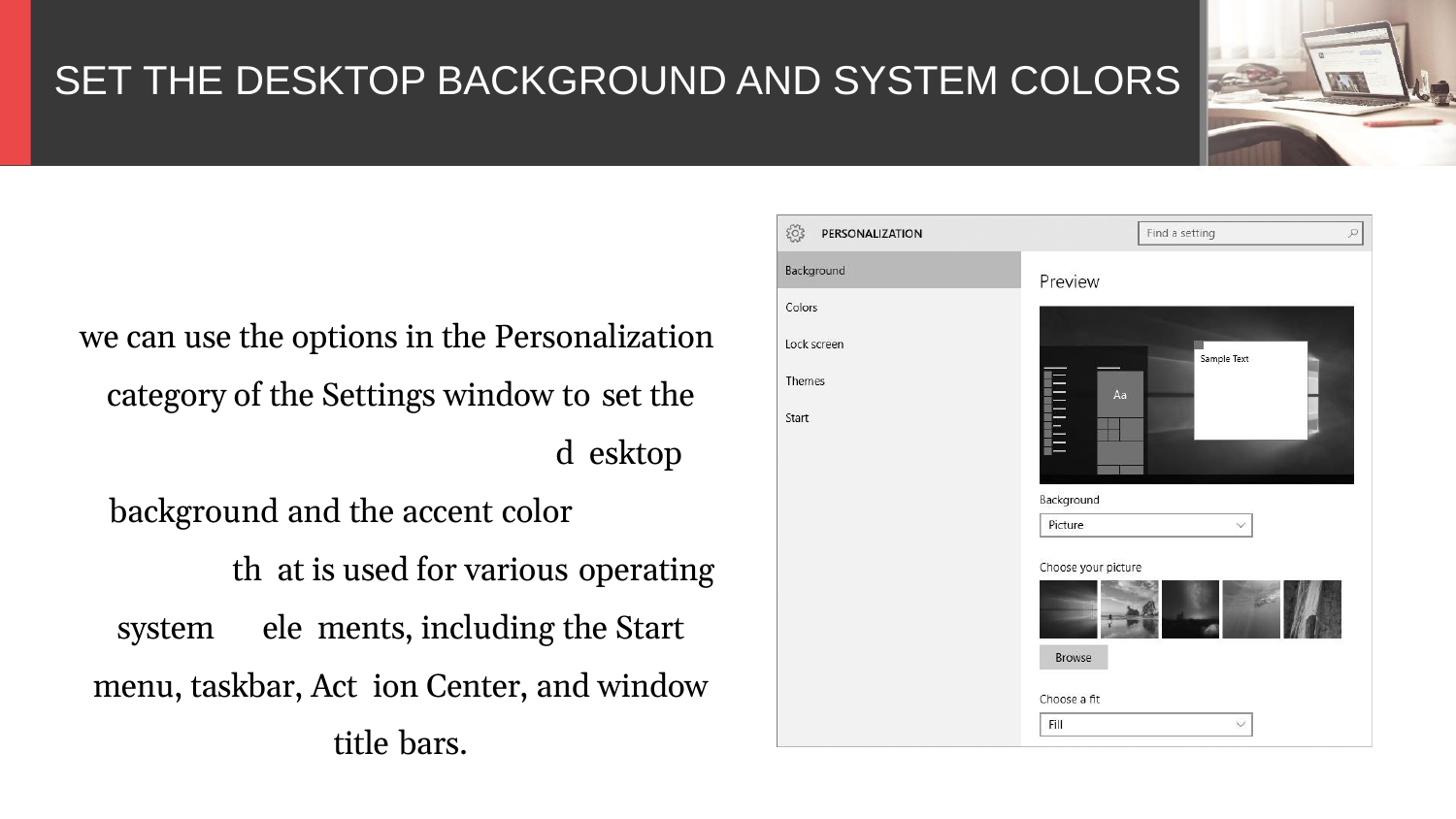

# SET THE DESKTOP BACKGROUND AND SYSTEM COLORS

we can use the options in the Personalization  category of the Settings window to set the			d  esktop background and the accent color		th  at is used for various operating system	ele  ments, including the Start menu, taskbar, Act  ion Center, and window title bars.